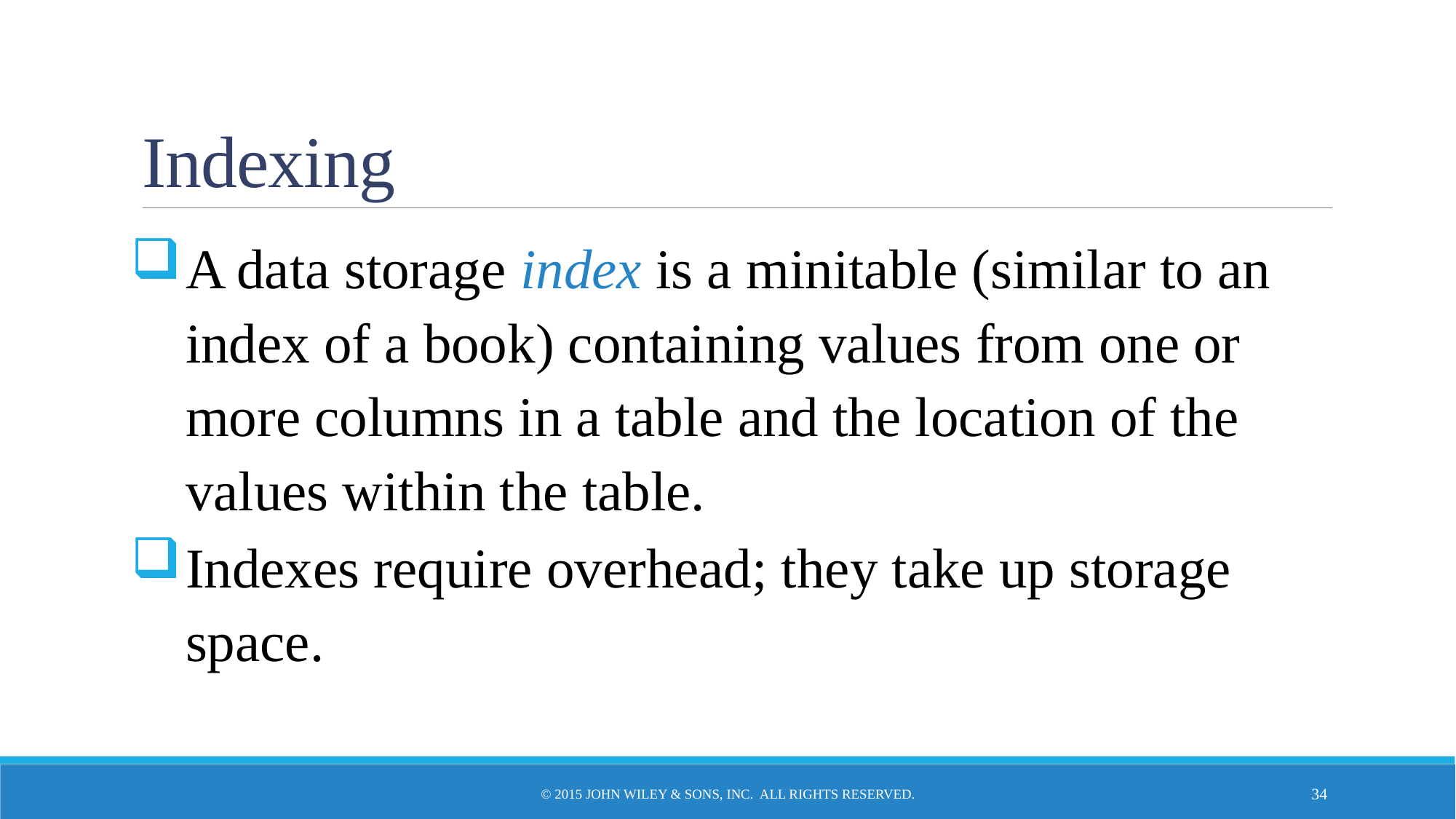

# Indexing
A data storage index is a minitable (similar to an index of a book) containing values from one or more columns in a table and the location of the values within the table.
Indexes require overhead; they take up storage space.

© 2015 John Wiley & Sons, Inc.  All rights reserved.
34